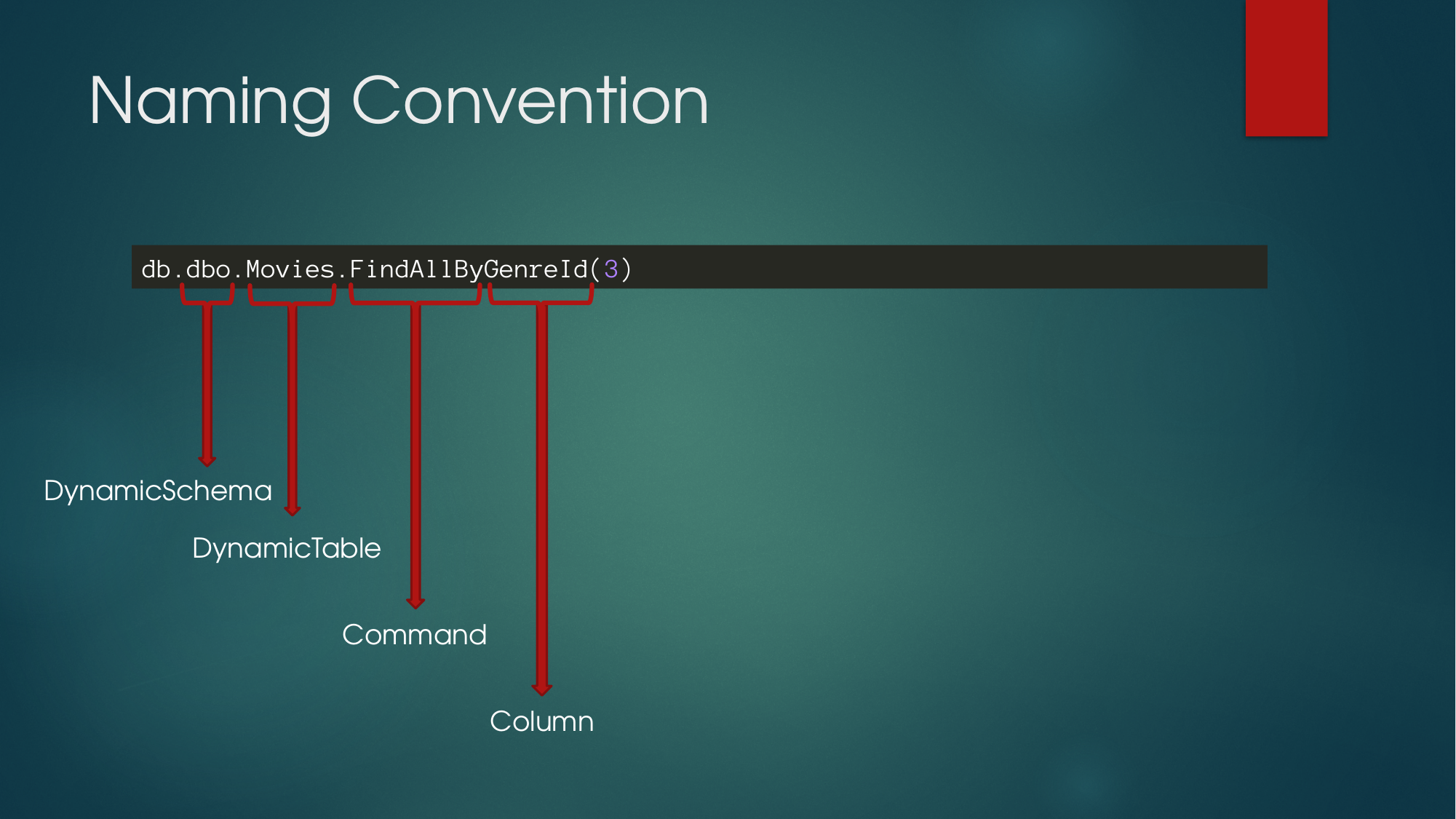

# Naming Convention

db.dbo.Movies.FindAllByGenreId(3)

DynamicSchema
DynamicTable
Command
Column